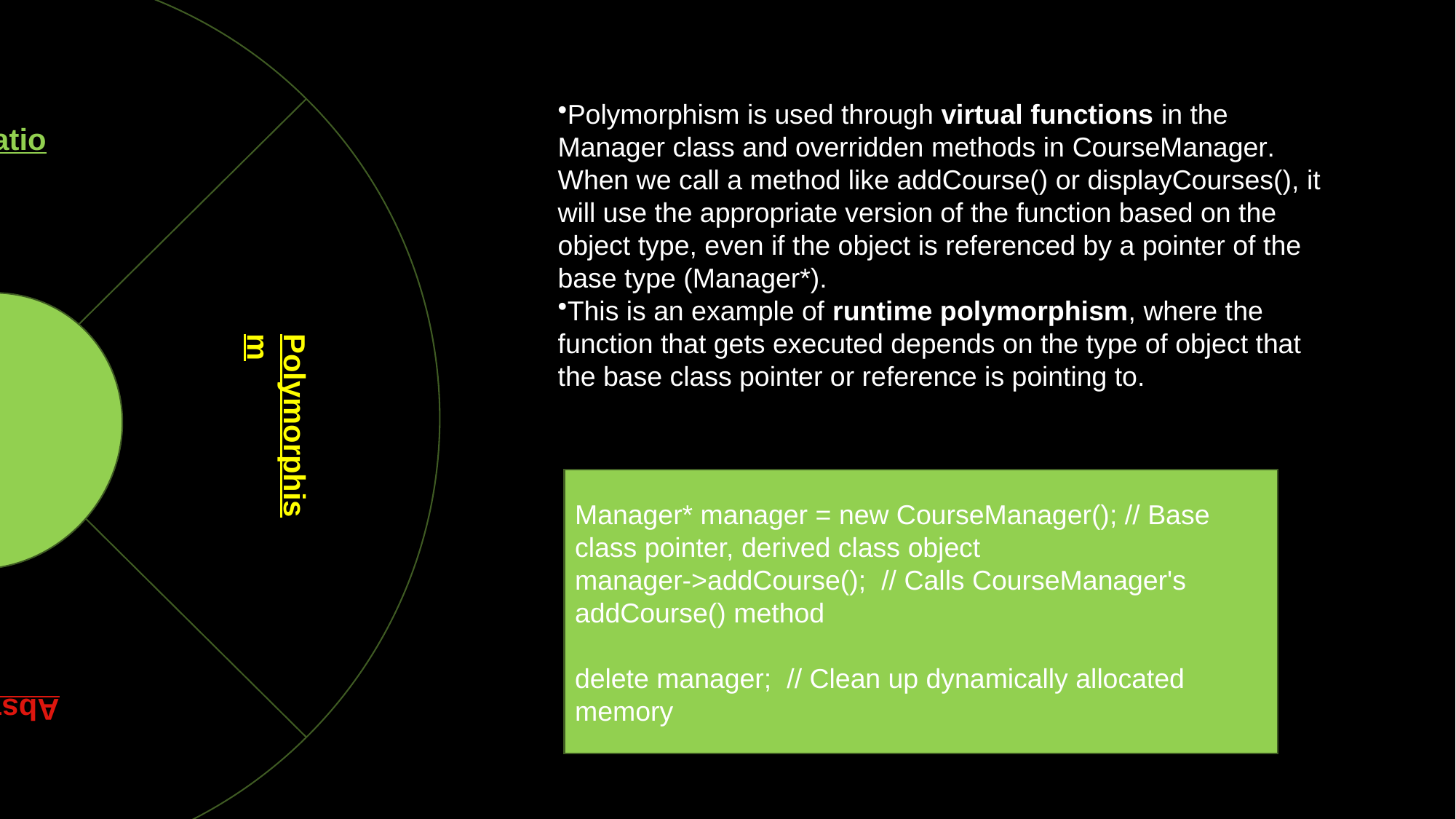

Polymorphism
Encapsulation
Abstraction
Inheritance
Polymorphism is used through virtual functions in the Manager class and overridden methods in CourseManager. When we call a method like addCourse() or displayCourses(), it will use the appropriate version of the function based on the object type, even if the object is referenced by a pointer of the base type (Manager*).
This is an example of runtime polymorphism, where the function that gets executed depends on the type of object that the base class pointer or reference is pointing to.

Manager* manager = new CourseManager(); // Base class pointer, derived class object
manager->addCourse();  // Calls CourseManager's addCourse() method

delete manager;  // Clean up dynamically allocated memory